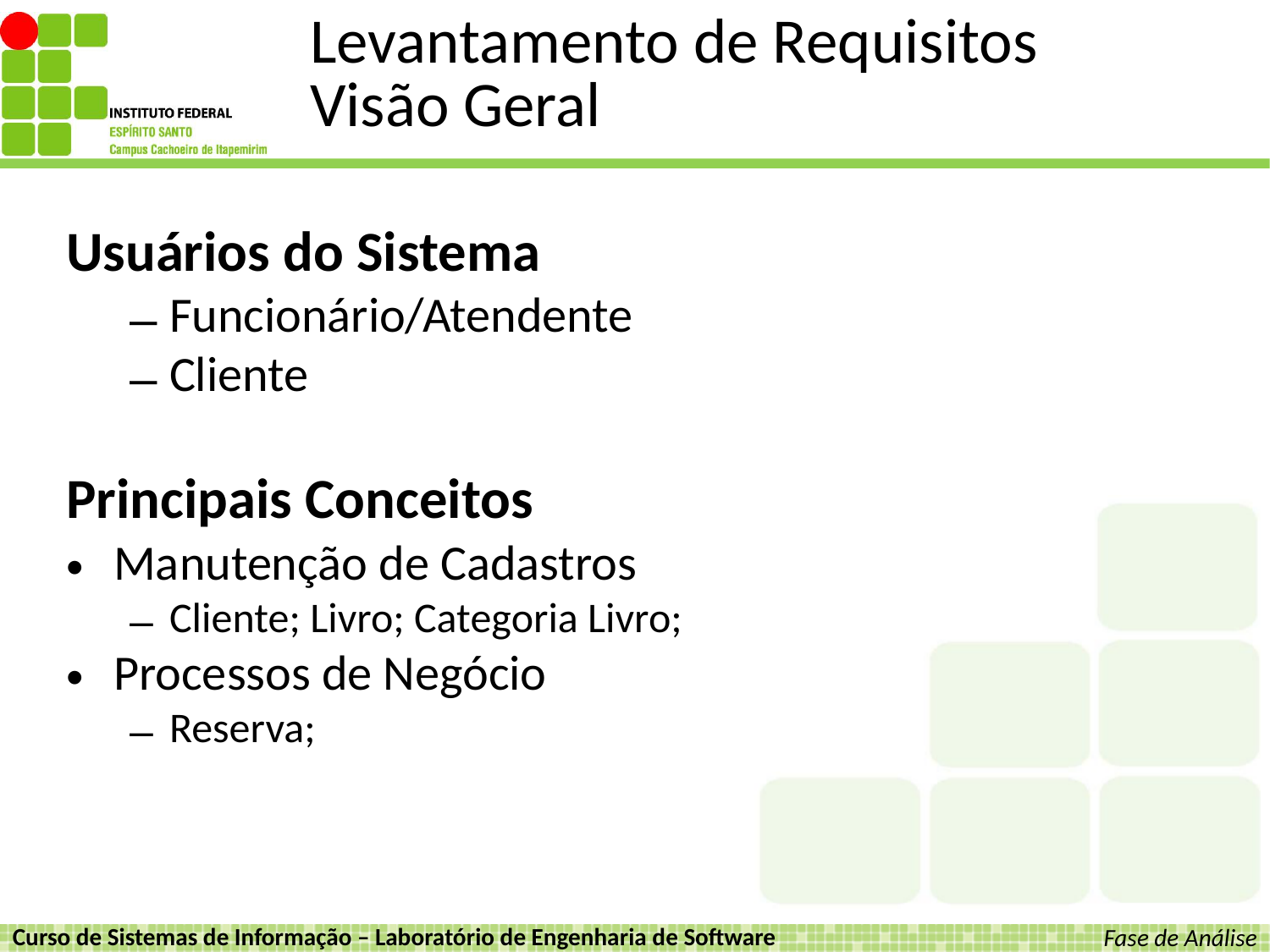

# Levantamento de Requisitos Visão Geral
Usuários do Sistema
Funcionário/Atendente
Cliente

Principais Conceitos
Manutenção de Cadastros
Cliente; Livro; Categoria Livro;
Processos de Negócio
Reserva;